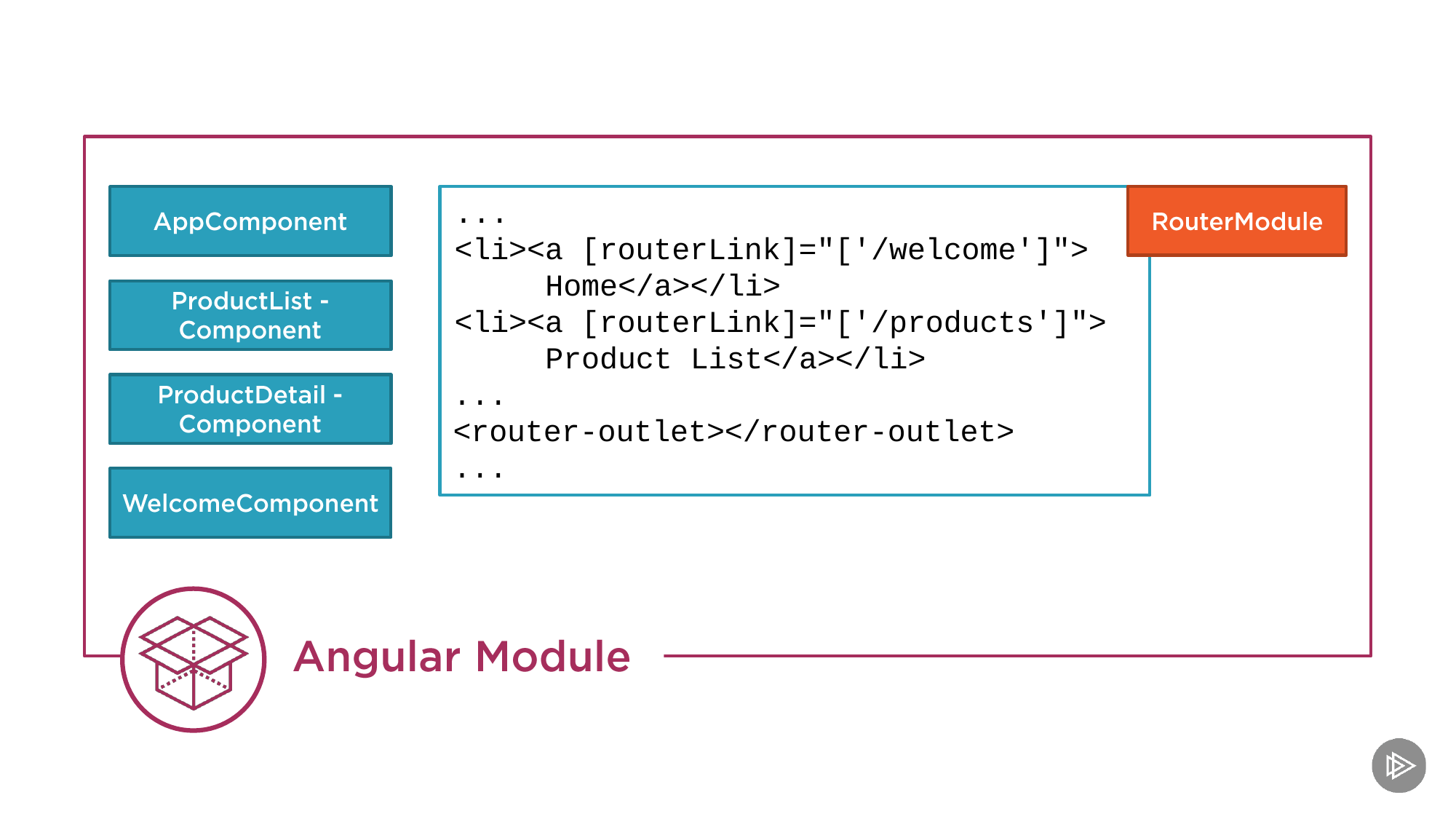

...
<li><a [routerLink]="['/welcome']">  Home</a></li>
<li><a [routerLink]="['/products']">  Product List</a></li>
...
<router-outlet></router-outlet>
...